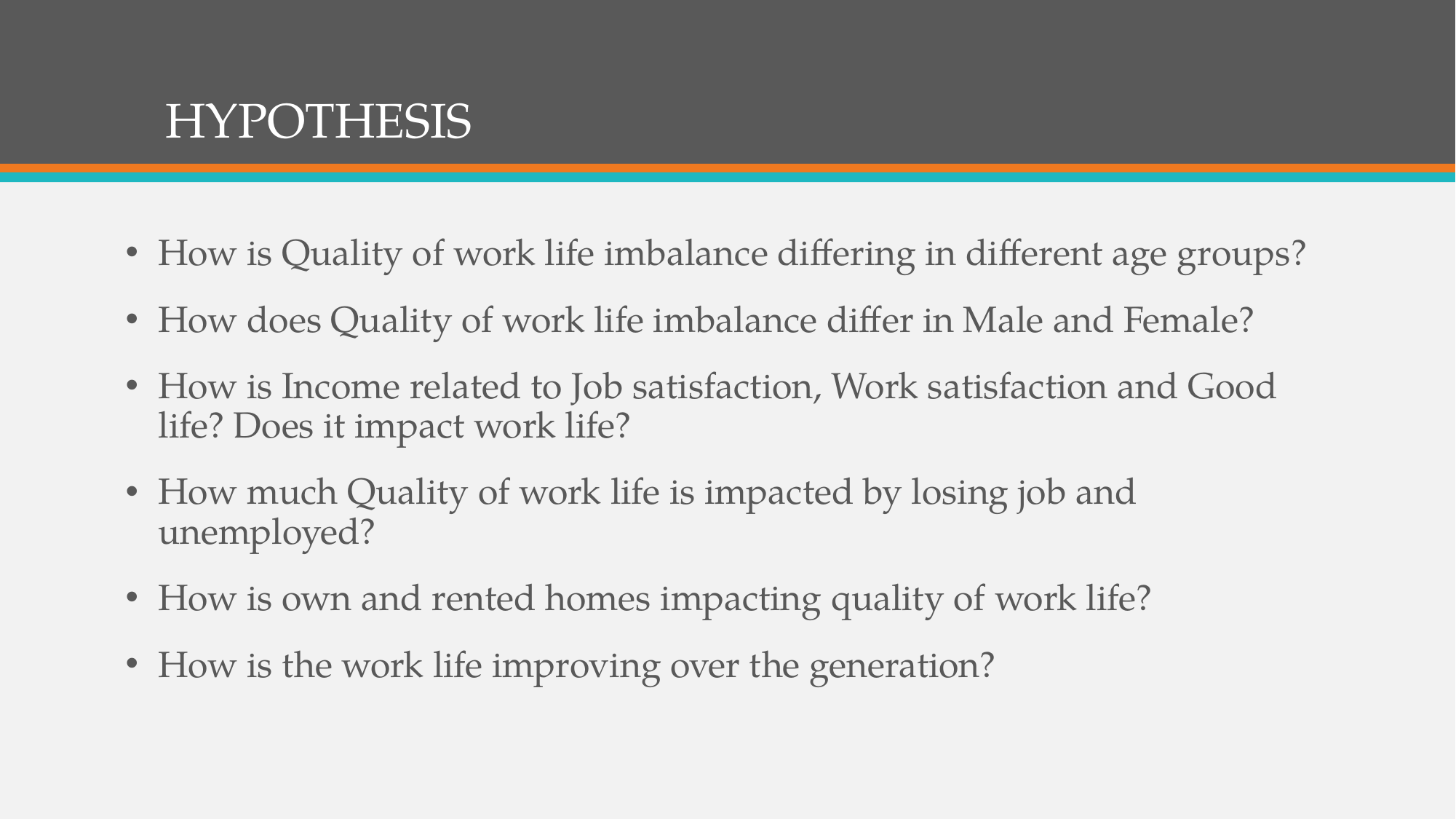

# HYPOTHESIS
How is Quality of work life imbalance differing in different age groups?
How does Quality of work life imbalance differ in Male and Female?
How is Income related to Job satisfaction, Work satisfaction and Good life? Does it impact work life?
How much Quality of work life is impacted by losing job and unemployed?
How is own and rented homes impacting quality of work life?
How is the work life improving over the generation?